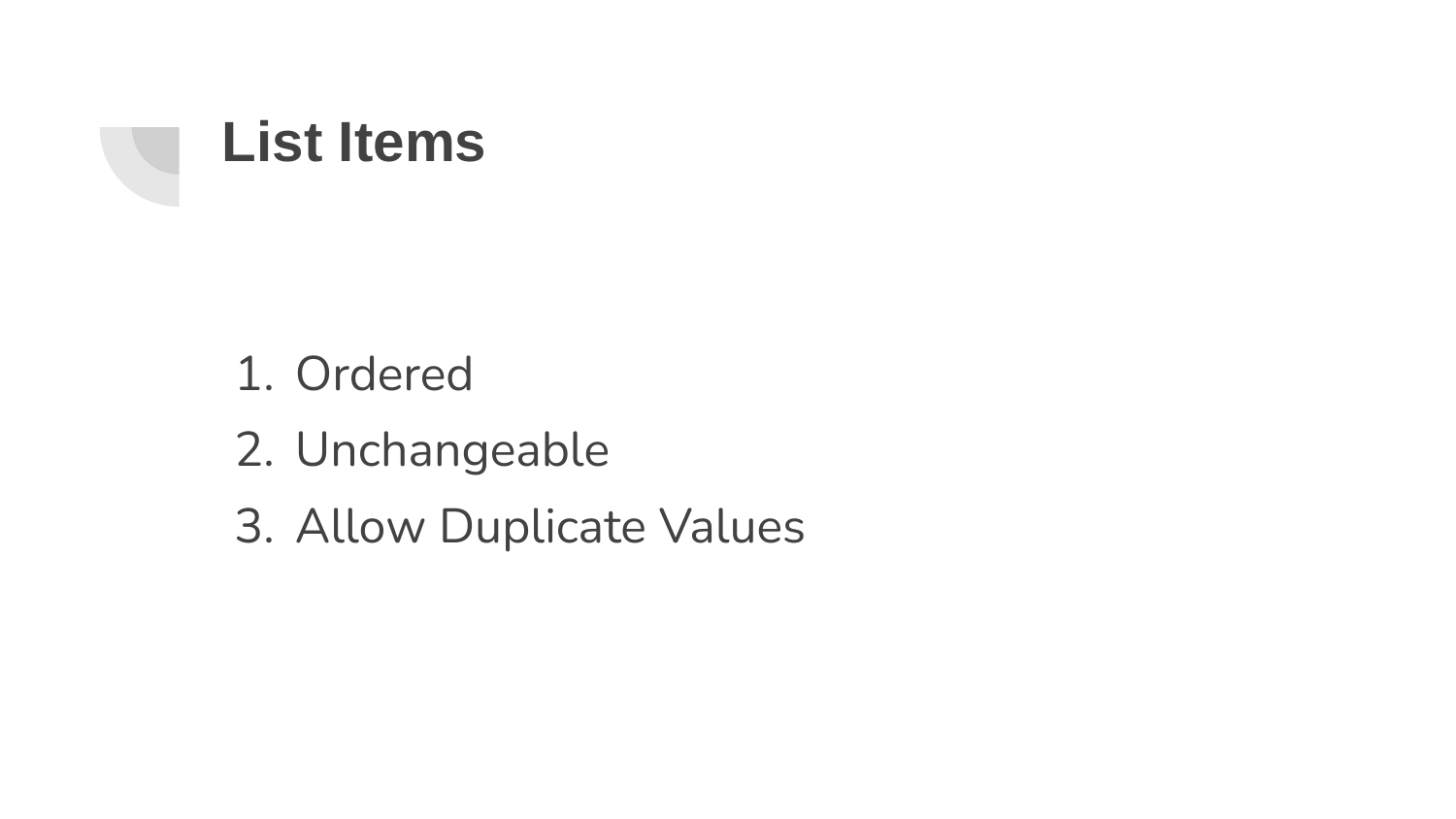

# List Items
Ordered
Unchangeable
Allow Duplicate Values